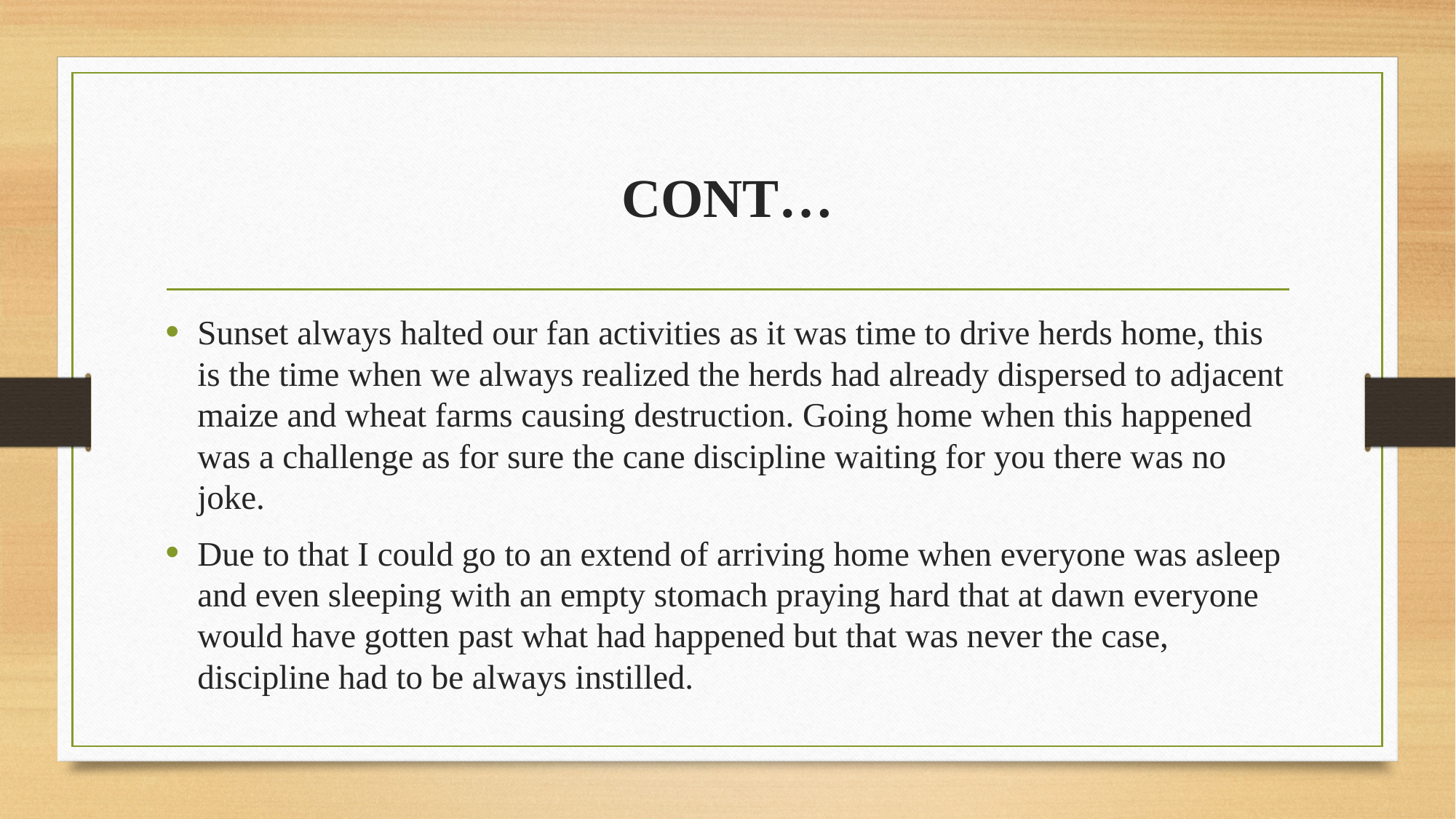

# CONT…
Sunset always halted our fan activities as it was time to drive herds home, this is the time when we always realized the herds had already dispersed to adjacent maize and wheat farms causing destruction. Going home when this happened was a challenge as for sure the cane discipline waiting for you there was no joke.
Due to that I could go to an extend of arriving home when everyone was asleep and even sleeping with an empty stomach praying hard that at dawn everyone would have gotten past what had happened but that was never the case, discipline had to be always instilled.